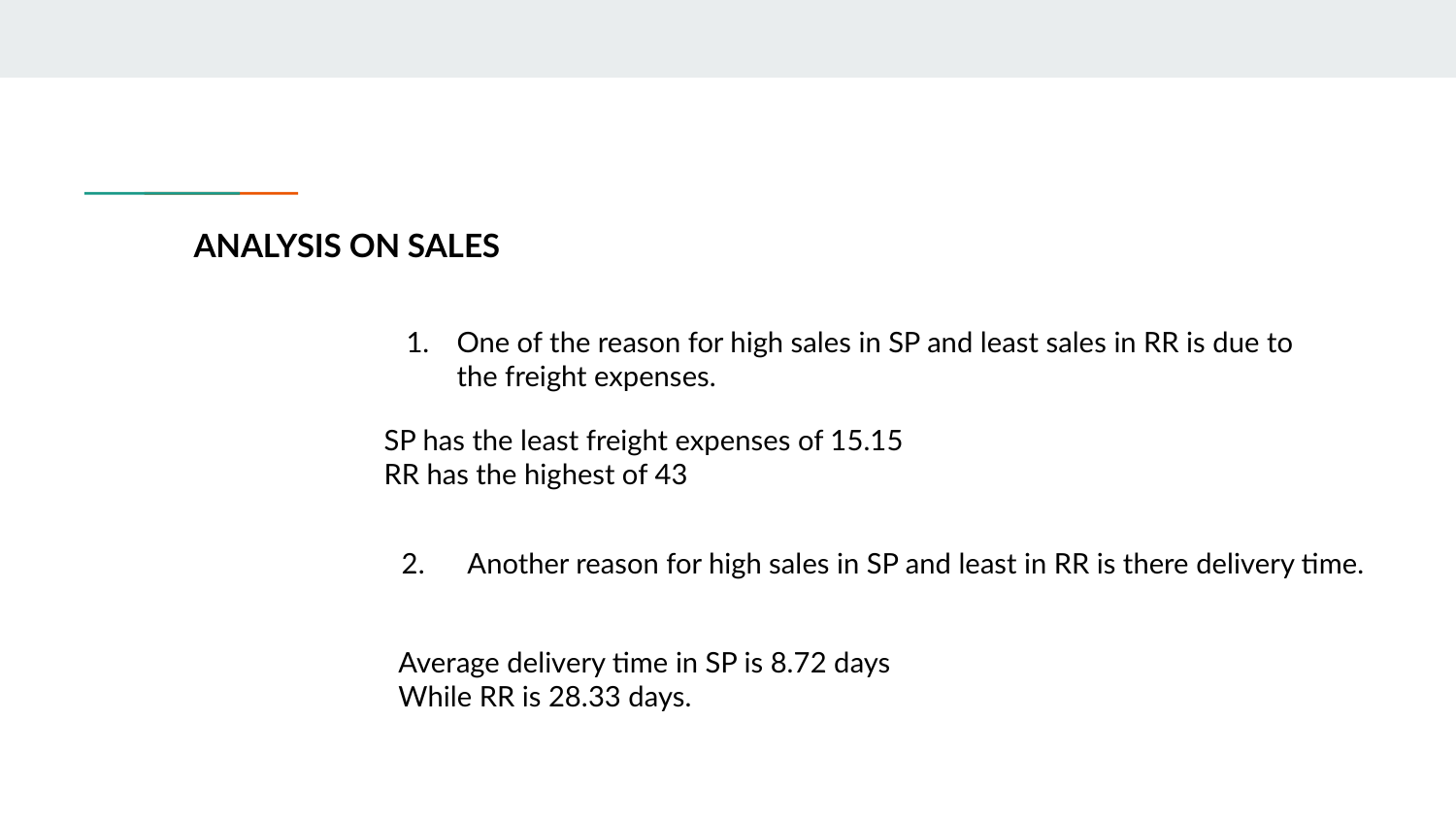

ANALYSIS ON SALES
One of the reason for high sales in SP and least sales in RR is due to the freight expenses.
SP has the least freight expenses of 15.15
RR has the highest of 43
2.      Another reason for high sales in SP and least in RR is there delivery time.
Average delivery time in SP is 8.72 days
While RR is 28.33 days.